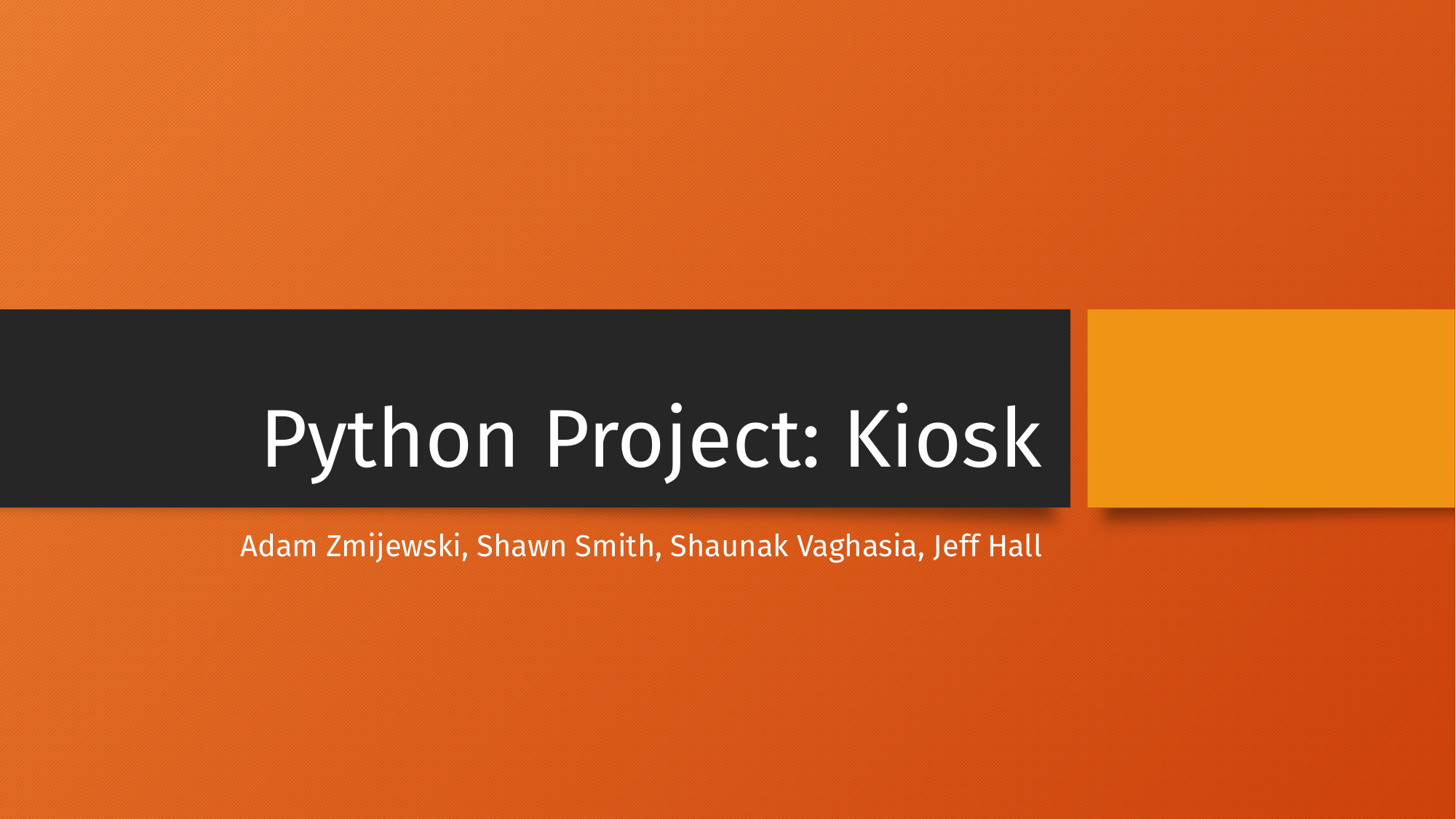

# Python Project: Kiosk
Adam Zmijewski, Shawn Smith, Shaunak Vaghasia, Jeff Hall